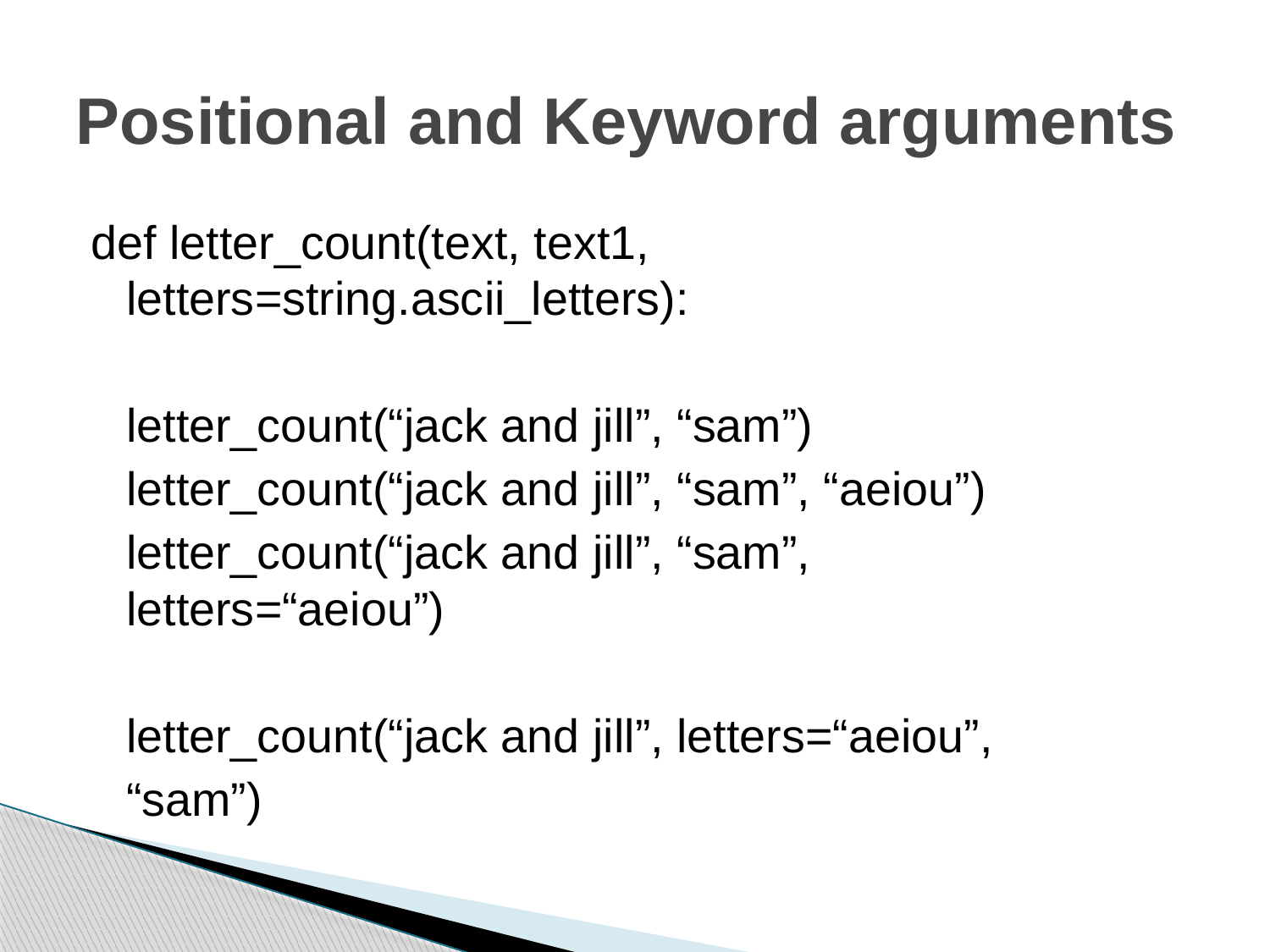

# Positional and Keyword arguments
def letter_count(text, text1, letters=string.ascii_letters):

	letter_count(“jack and jill”, “sam”)
	letter_count(“jack and jill”, “sam”, “aeiou”)
	letter_count(“jack and jill”, “sam”,  							letters=“aeiou”)

	letter_count(“jack and jill”, letters=“aeiou”,
							“sam”)